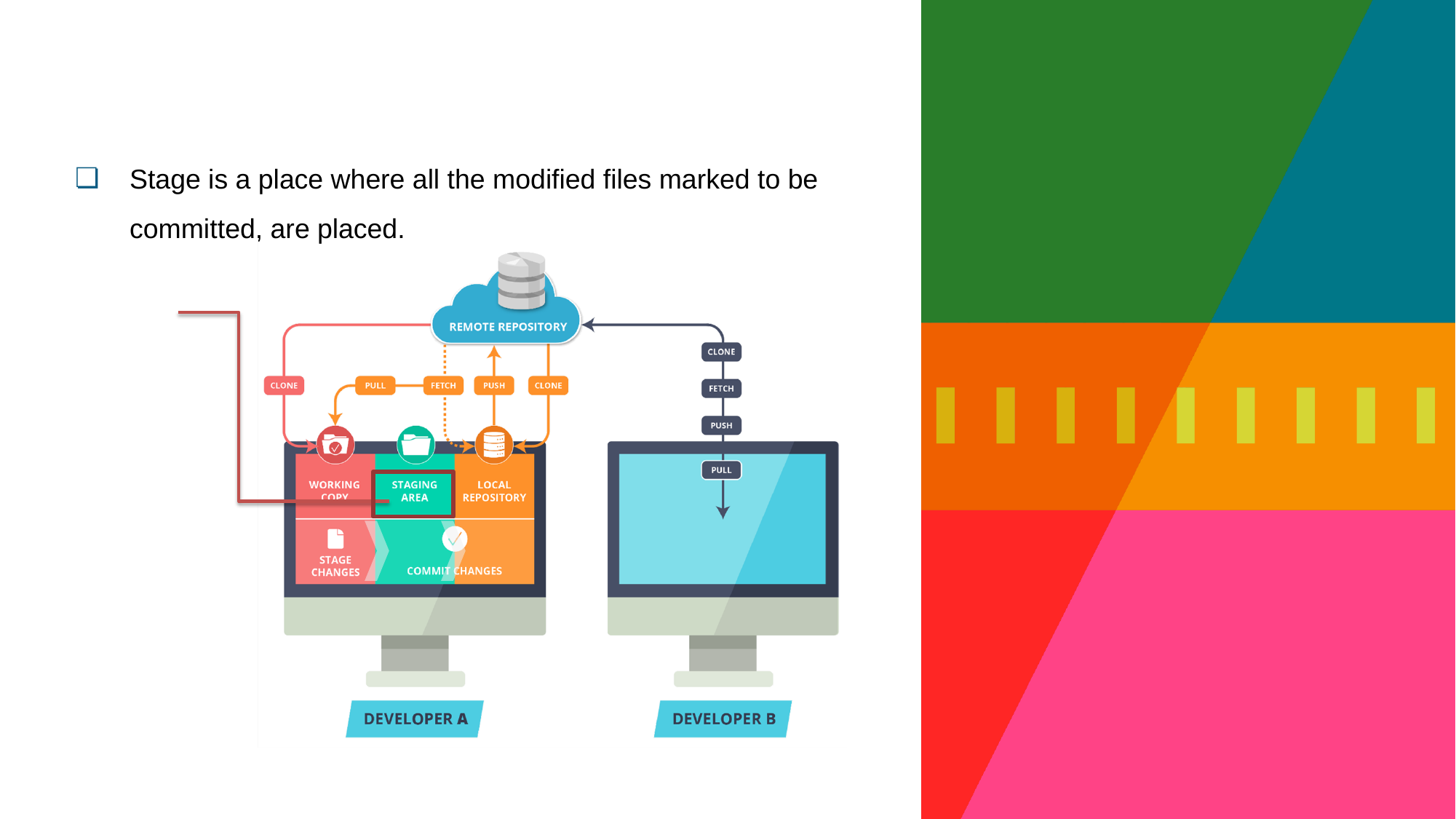

# Git Stage
Stage is a place where all the modified files marked to be committed, are placed.